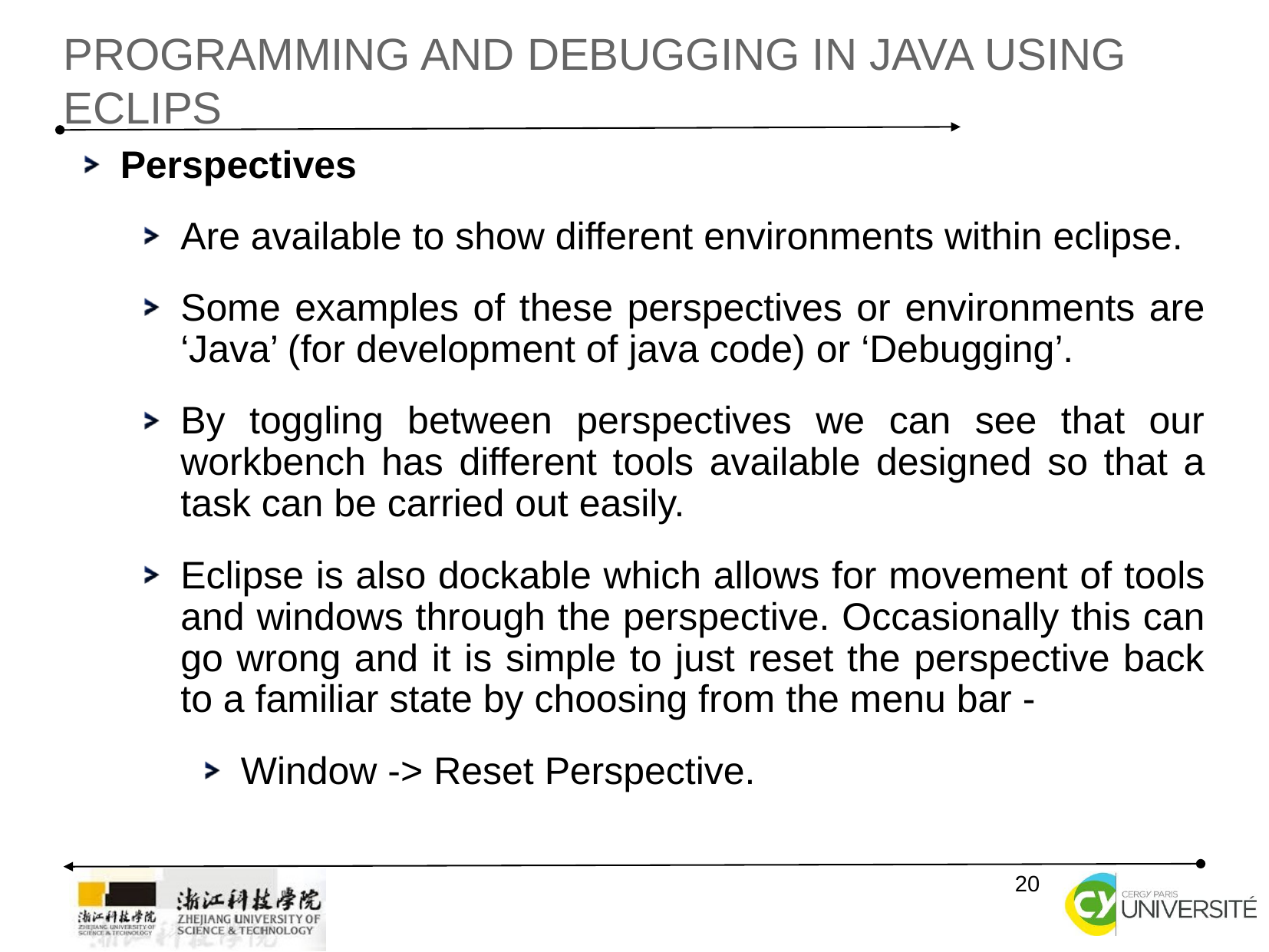

Programming and debugging in java using eclips
Perspectives
Are available to show different environments within eclipse.
Some examples of these perspectives or environments are ‘Java’ (for development of java code) or ‘Debugging’.
By toggling between perspectives we can see that our workbench has different tools available designed so that a task can be carried out easily.
Eclipse is also dockable which allows for movement of tools and windows through the perspective. Occasionally this can go wrong and it is simple to just reset the perspective back to a familiar state by choosing from the menu bar -
Window -> Reset Perspective.